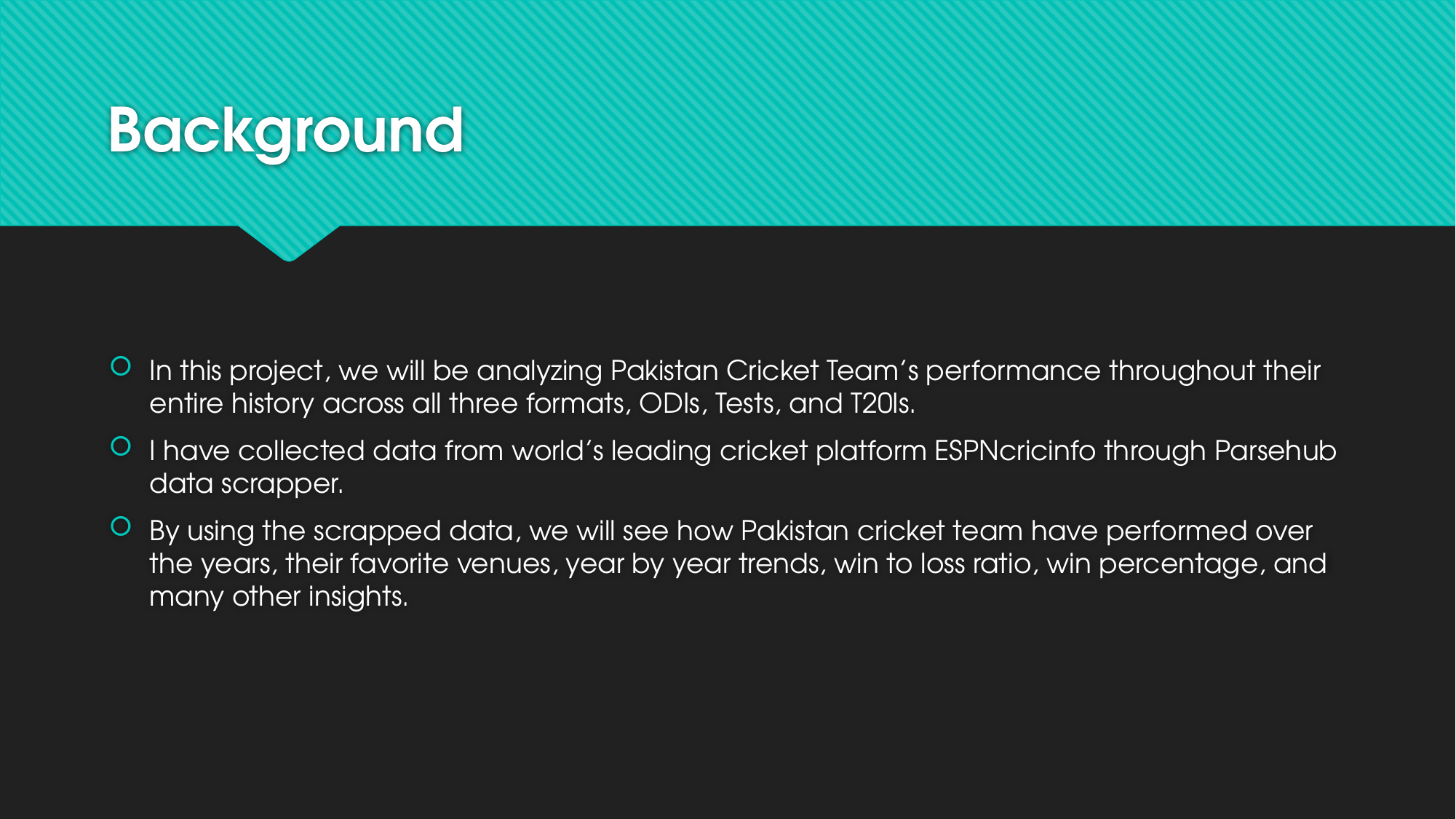

# Background
In this project, we will be analyzing Pakistan Cricket Team’s performance throughout their entire history across all three formats, ODIs, Tests, and T20Is.
I have collected data from world’s leading cricket platform ESPNcricinfo through Parsehub data scrapper.
By using the scrapped data, we will see how Pakistan cricket team have performed over the years, their favorite venues, year by year trends, win to loss ratio, win percentage, and many other insights.